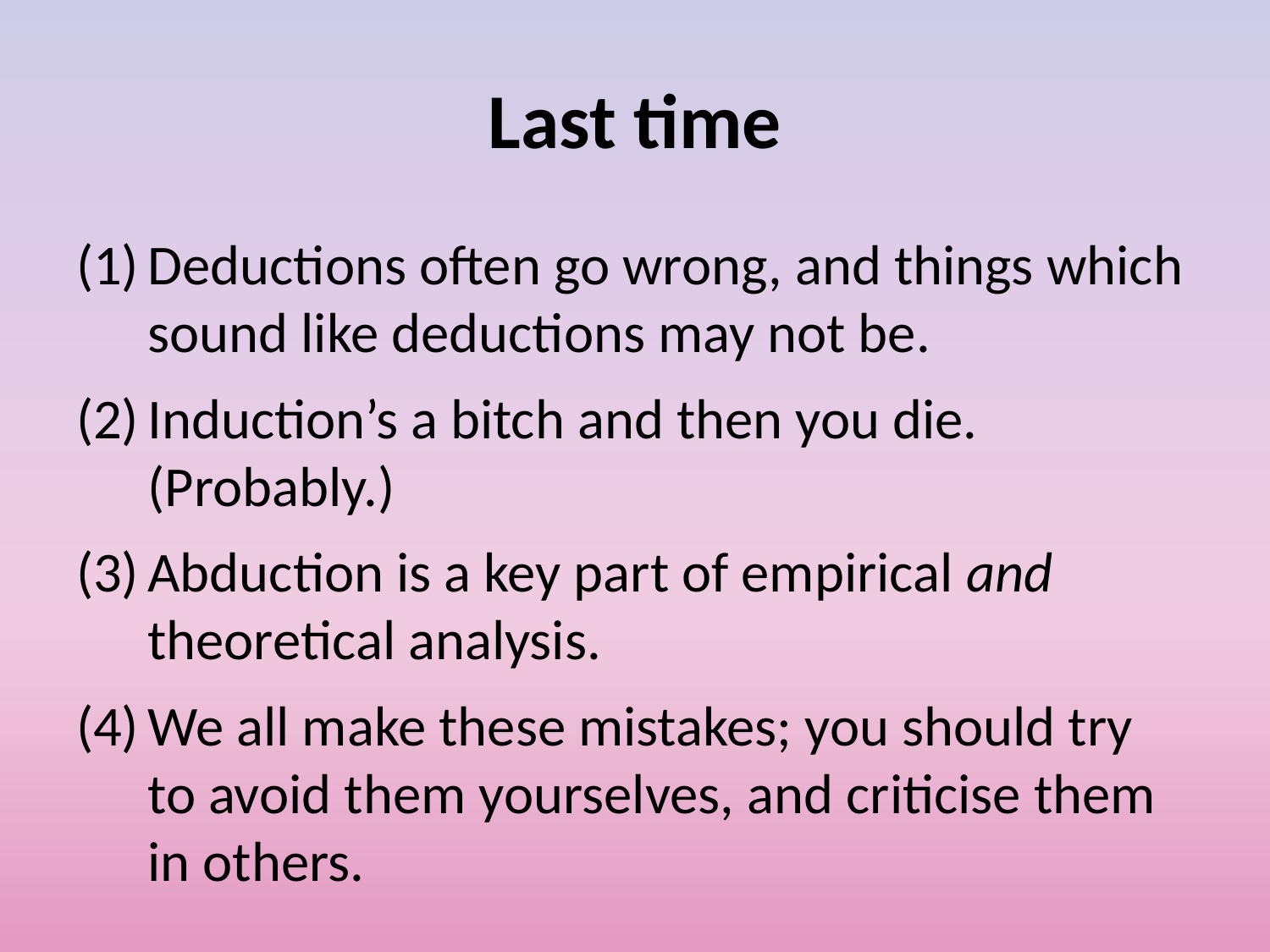

# Last time
Deductions often go wrong, and things which sound like deductions may not be.
Induction’s a bitch and then you die. (Probably.)
Abduction is a key part of empirical and theoretical analysis.
We all make these mistakes; you should try to avoid them yourselves, and criticise them in others.